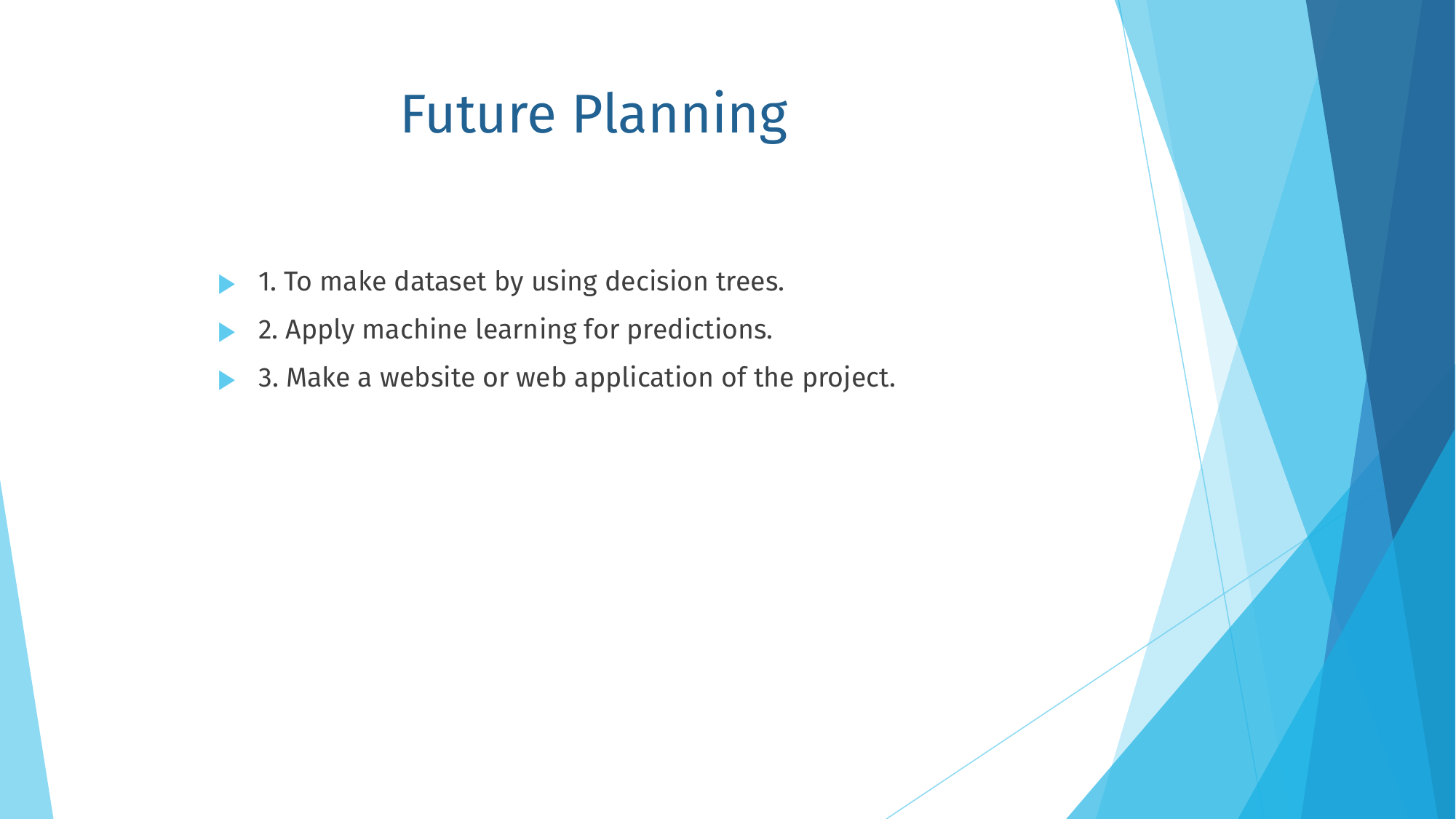

# Future Planning
1. To make dataset by using decision trees.
2. Apply machine learning for predictions.
3. Make a website or web application of the project.